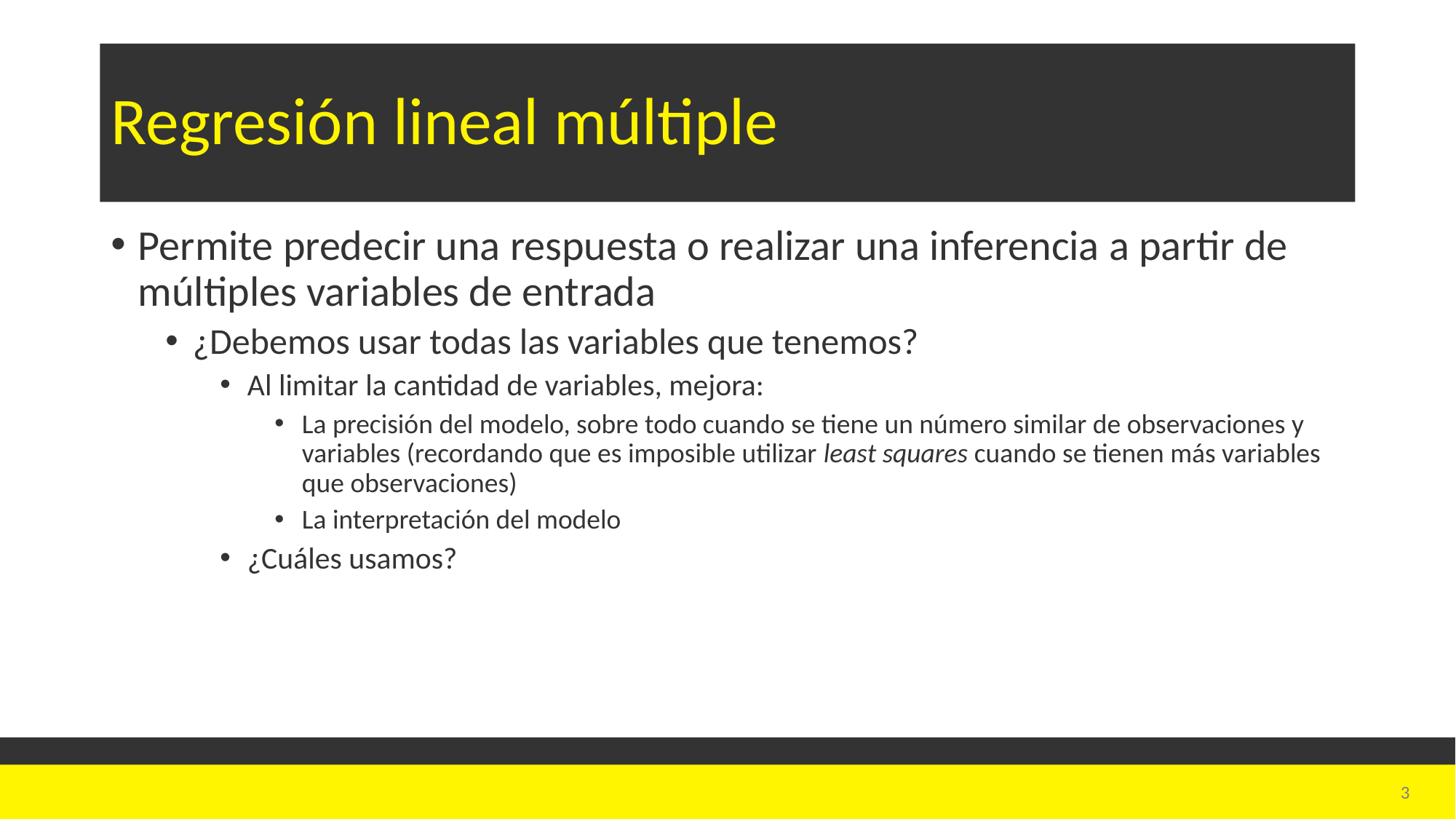

# Regresión lineal múltiple
Permite predecir una respuesta o realizar una inferencia a partir de múltiples variables de entrada
¿Debemos usar todas las variables que tenemos?
Al limitar la cantidad de variables, mejora:
La precisión del modelo, sobre todo cuando se tiene un número similar de observaciones y variables (recordando que es imposible utilizar least squares cuando se tienen más variables que observaciones)
La interpretación del modelo
¿Cuáles usamos?